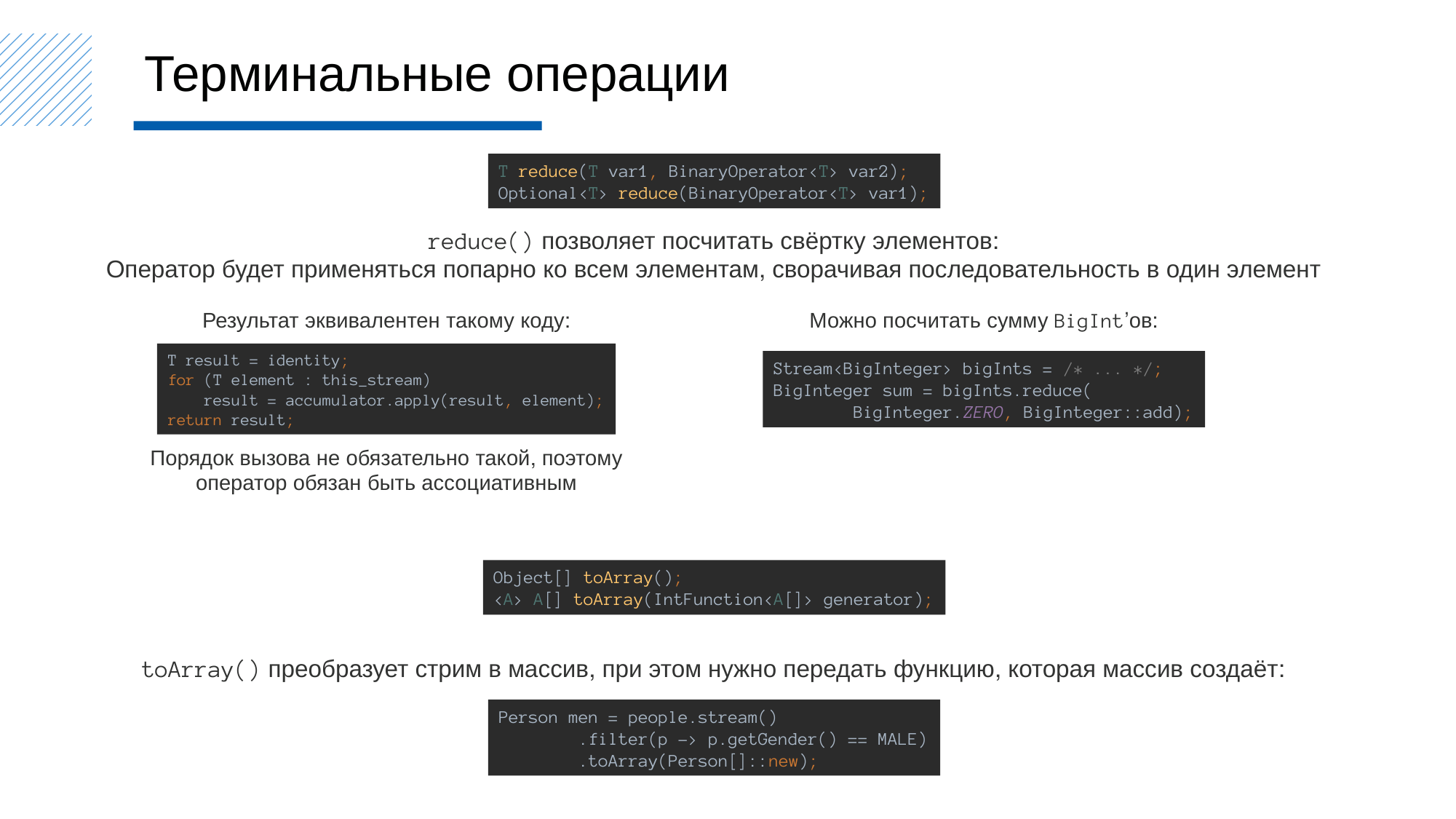

Терминальные операции
T reduce(T var1, BinaryOperator<T> var2);
Optional<T> reduce(BinaryOperator<T> var1);
reduce() позволяет посчитать свёртку элементов:
Оператор будет применяться попарно ко всем элементам, сворачивая последовательность в один элемент
Результат эквивалентен такому коду:
Можно посчитать сумму BigInt’ов:
T result = identity;
for (T element : this_stream)
    result = accumulator.apply(result, element);
return result;
Stream<BigInteger> bigInts = /* ... */;
BigInteger sum = bigInts.reduce(
        BigInteger.ZERO, BigInteger::add);
Порядок вызова не обязательно такой, поэтому оператор обязан быть ассоциативным
Object[] toArray();
<A> A[] toArray(IntFunction<A[]> generator);
toArray() преобразует стрим в массив, при этом нужно передать функцию, которая массив создаёт:
Person men = people.stream()
        .filter(p -> p.getGender() == MALE)
        .toArray(Person[]::new);